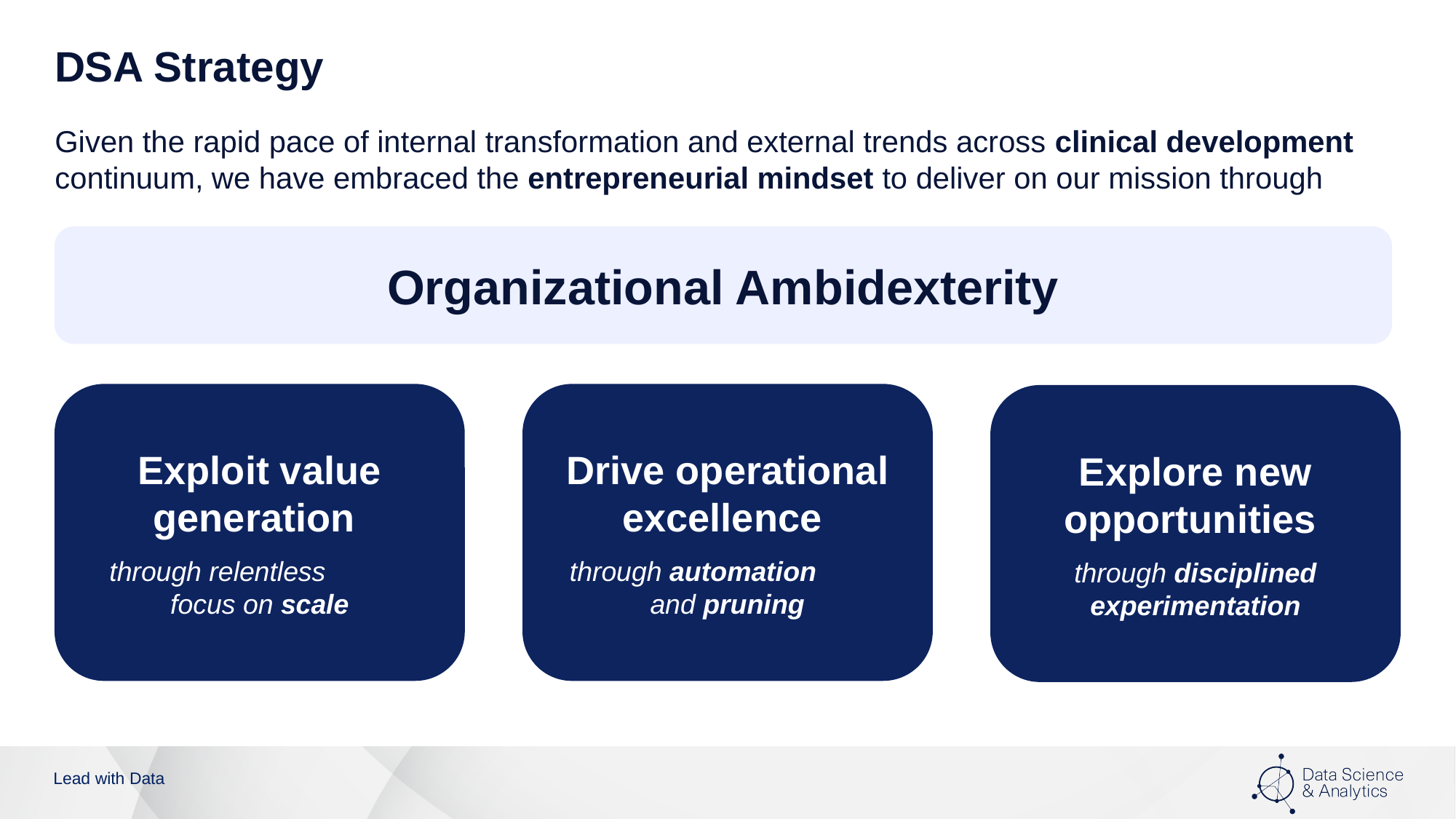

# DSA Strategy
Given the rapid pace of internal transformation and external trends across clinical development continuum, we have embraced the entrepreneurial mindset to deliver on our mission through
Organizational Ambidexterity
Drive operational excellence

through automation          and pruning
Exploit value generation

through relentless            focus on scale
Explore new opportunities

through disciplined experimentation